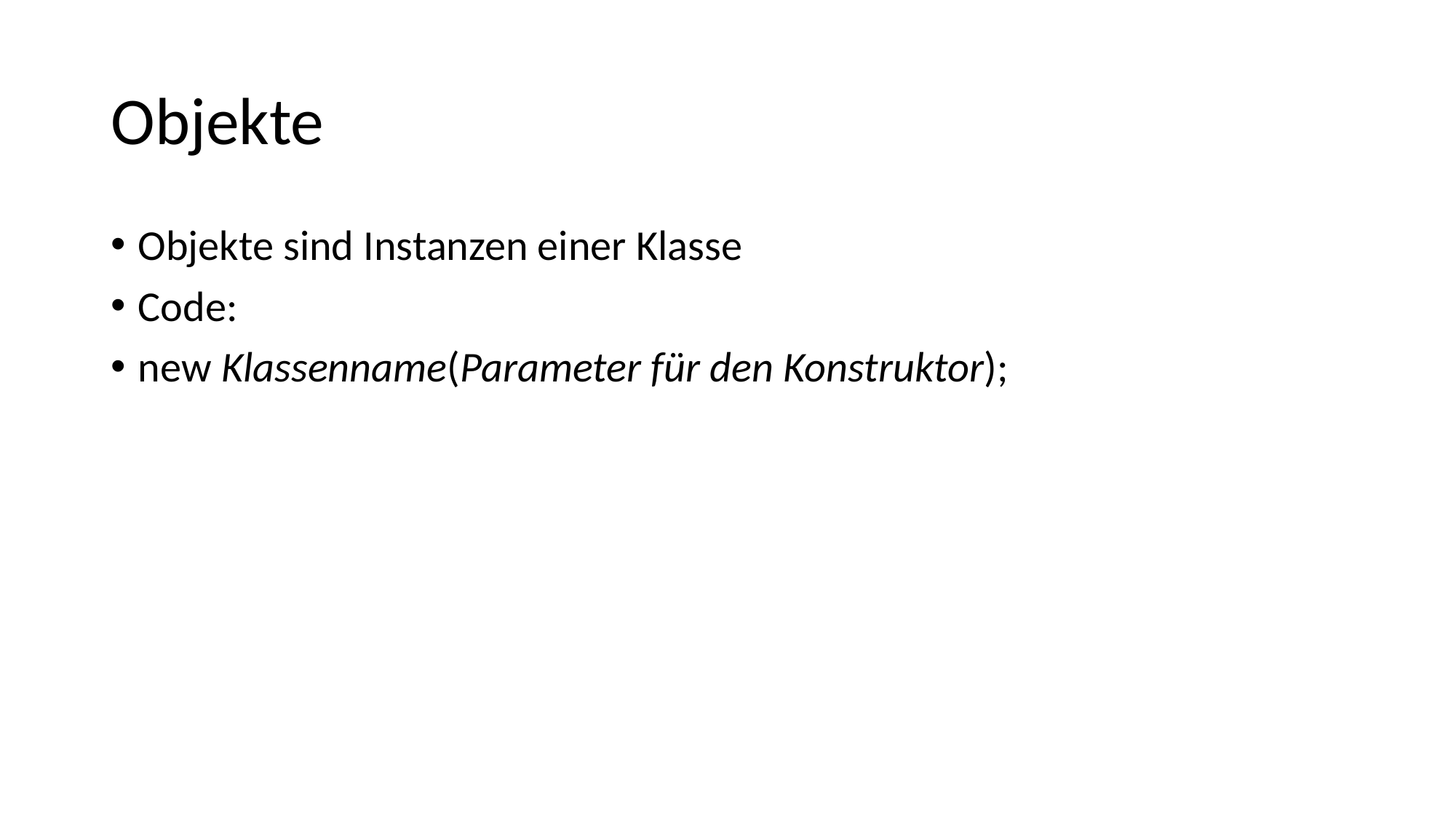

# Objekte
Objekte sind Instanzen einer Klasse
Code:
new Klassenname(Parameter für den Konstruktor);